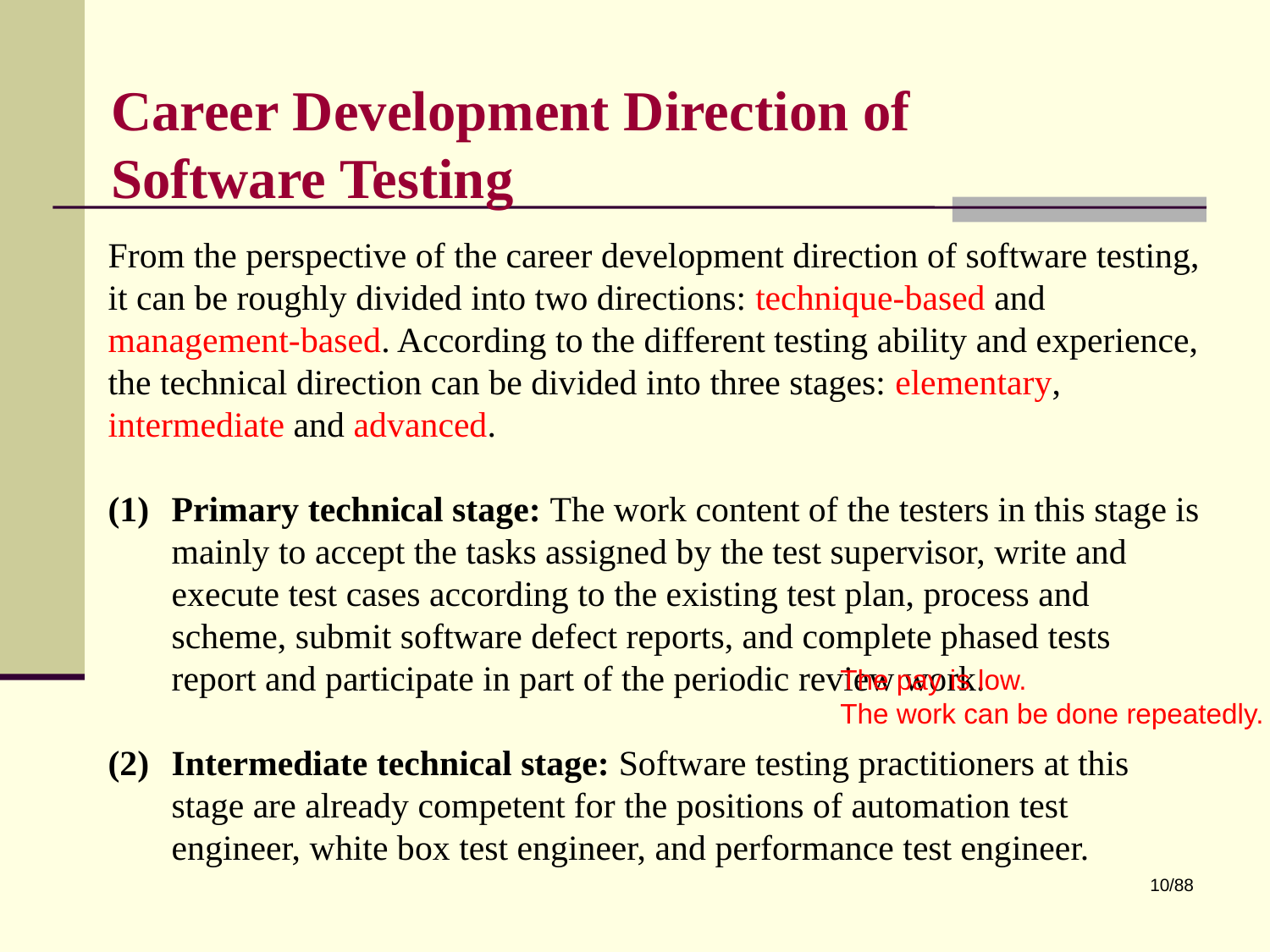

# Career Development Direction of Software Testing
From the perspective of the career development direction of software testing, it can be roughly divided into two directions: technique-based and management-based. According to the different testing ability and experience, the technical direction can be divided into three stages: elementary, intermediate and advanced.

Primary technical stage: The work content of the testers in this stage is mainly to accept the tasks assigned by the test supervisor, write and execute test cases according to the existing test plan, process and scheme, submit software defect reports, and complete phased tests report and participate in part of the periodic review work.

Intermediate technical stage: Software testing practitioners at this stage are already competent for the positions of automation test engineer, white box test engineer, and performance test engineer.

The pay is low.
The work can be done repeatedly.
10/88